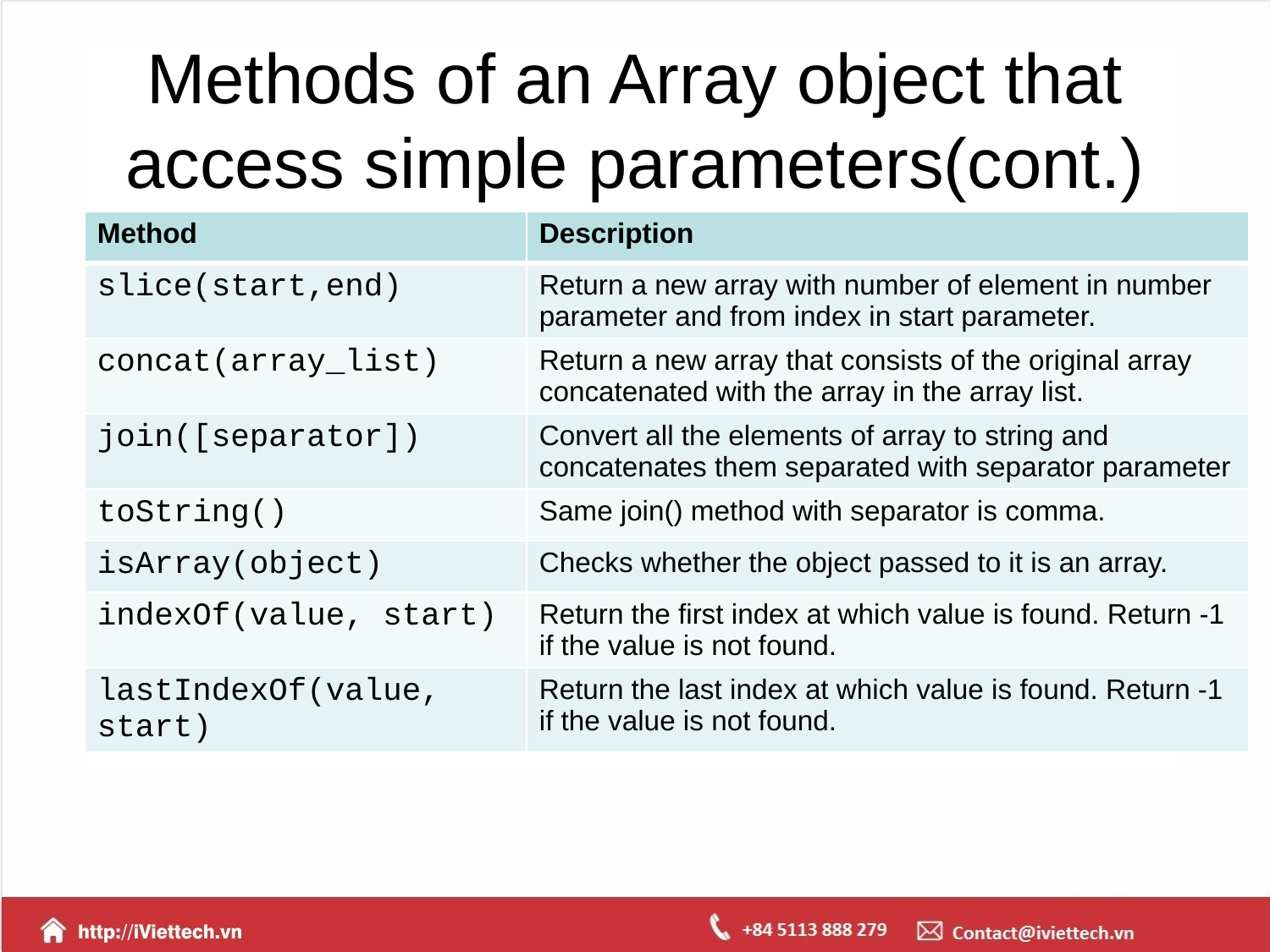

# Methods of an Array object that access simple parameters(cont.)
| Method | Description |
| --- | --- |
| slice(start,end) | Return a new array with number of element in number parameter and from index in start parameter. |
| concat(array\_list) | Return a new array that consists of the original array concatenated with the array in the array list. |
| join([separator]) | Convert all the elements of array to string and concatenates them separated with separator parameter |
| toString() | Same join() method with separator is comma. |
| isArray(object) | Checks whether the object passed to it is an array. |
| indexOf(value, start) | Return the first index at which value is found. Return -1 if the value is not found. |
| lastIndexOf(value, start) | Return the last index at which value is found. Return -1 if the value is not found. |